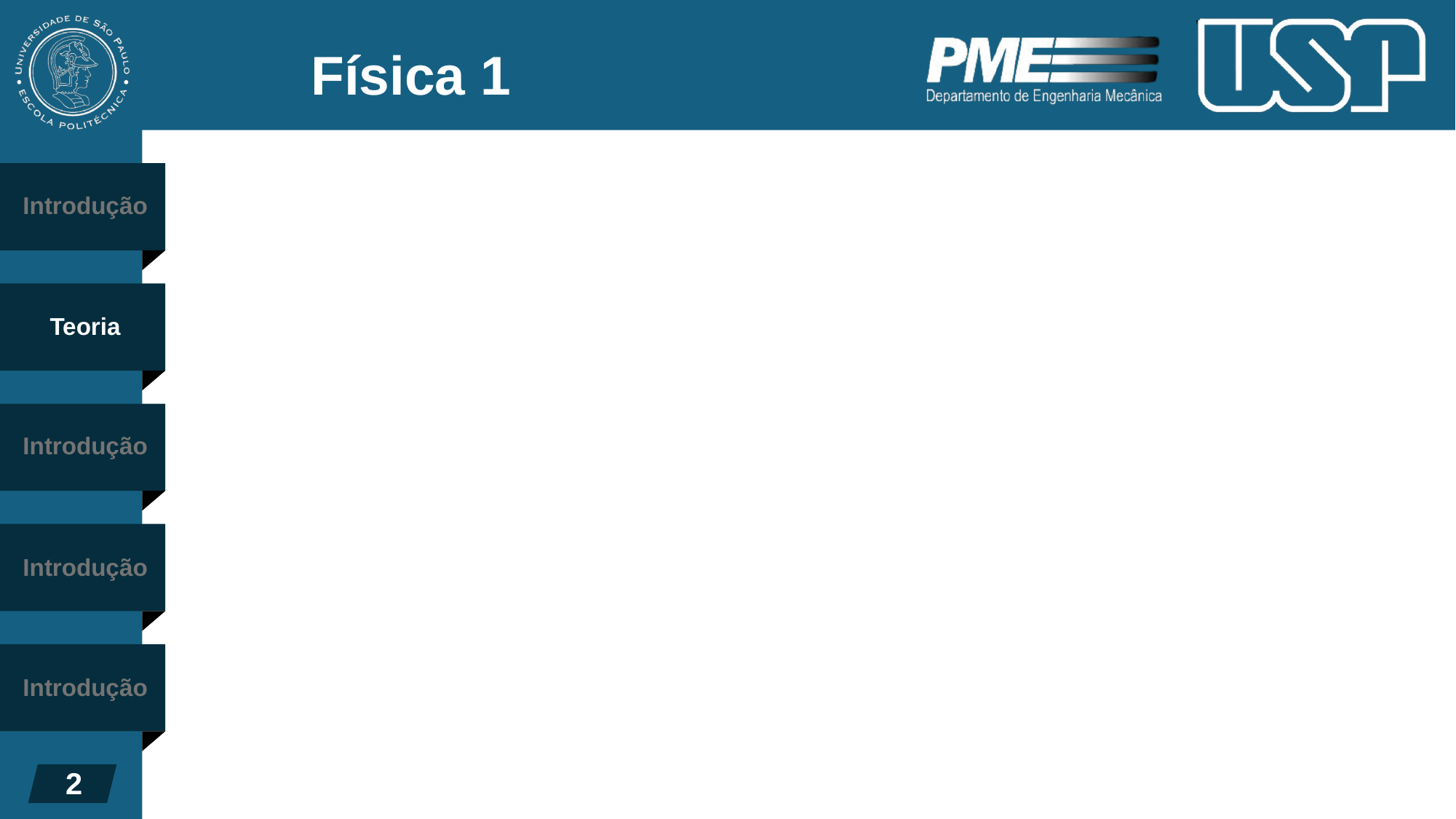

Física 1
Introdução
Teoria
Introdução
Introdução
Introdução
2